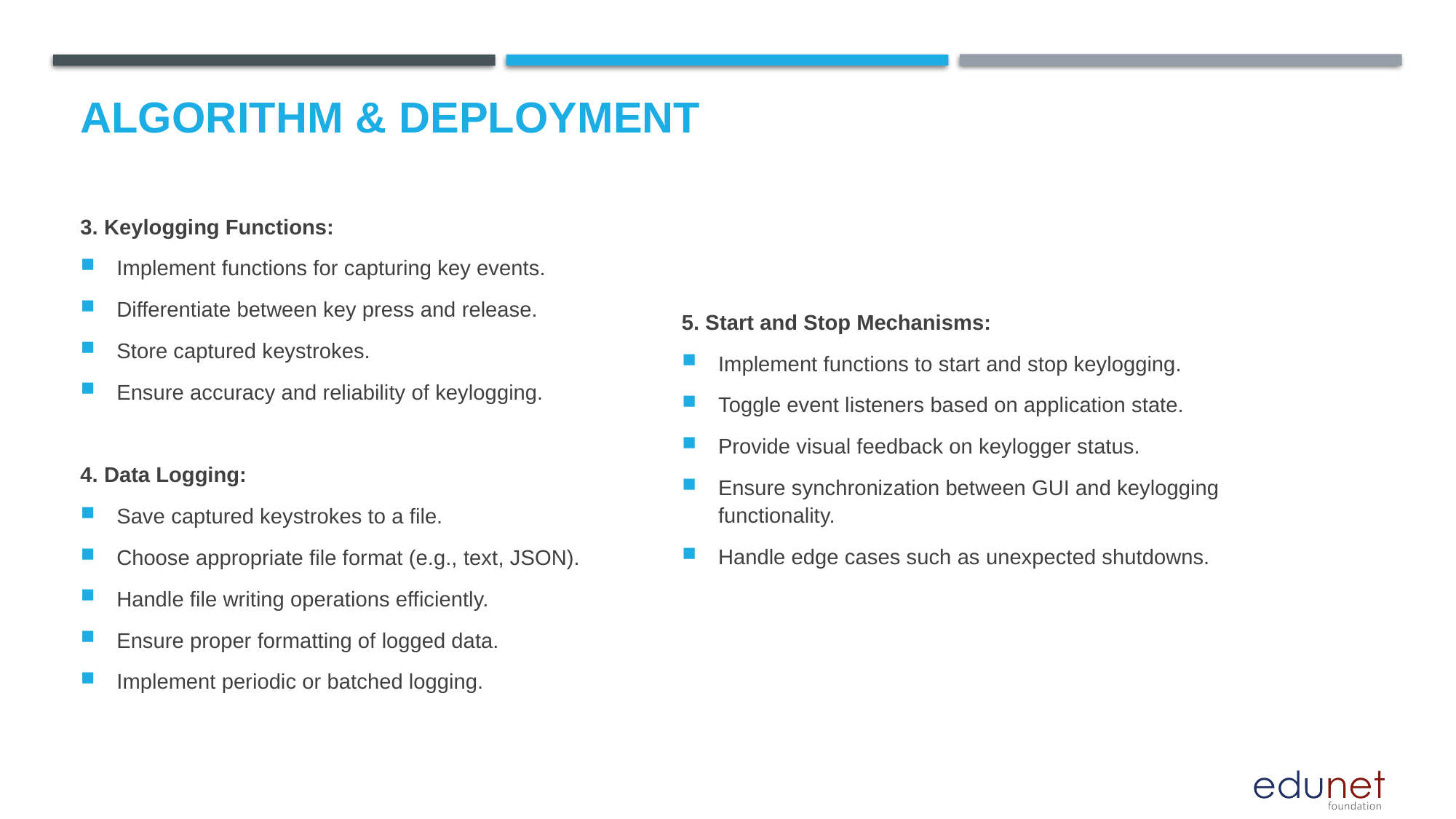

# Algorithm & Deployment

3. Keylogging Functions:
Implement functions for capturing key events.
Differentiate between key press and release.
Store captured keystrokes.
Ensure accuracy and reliability of keylogging.

4. Data Logging:
Save captured keystrokes to a file.
Choose appropriate file format (e.g., text, JSON).
Handle file writing operations efficiently.
Ensure proper formatting of logged data.
Implement periodic or batched logging.

5. Start and Stop Mechanisms:
Implement functions to start and stop keylogging.
Toggle event listeners based on application state.
Provide visual feedback on keylogger status.
Ensure synchronization between GUI and keylogging functionality.
Handle edge cases such as unexpected shutdowns.